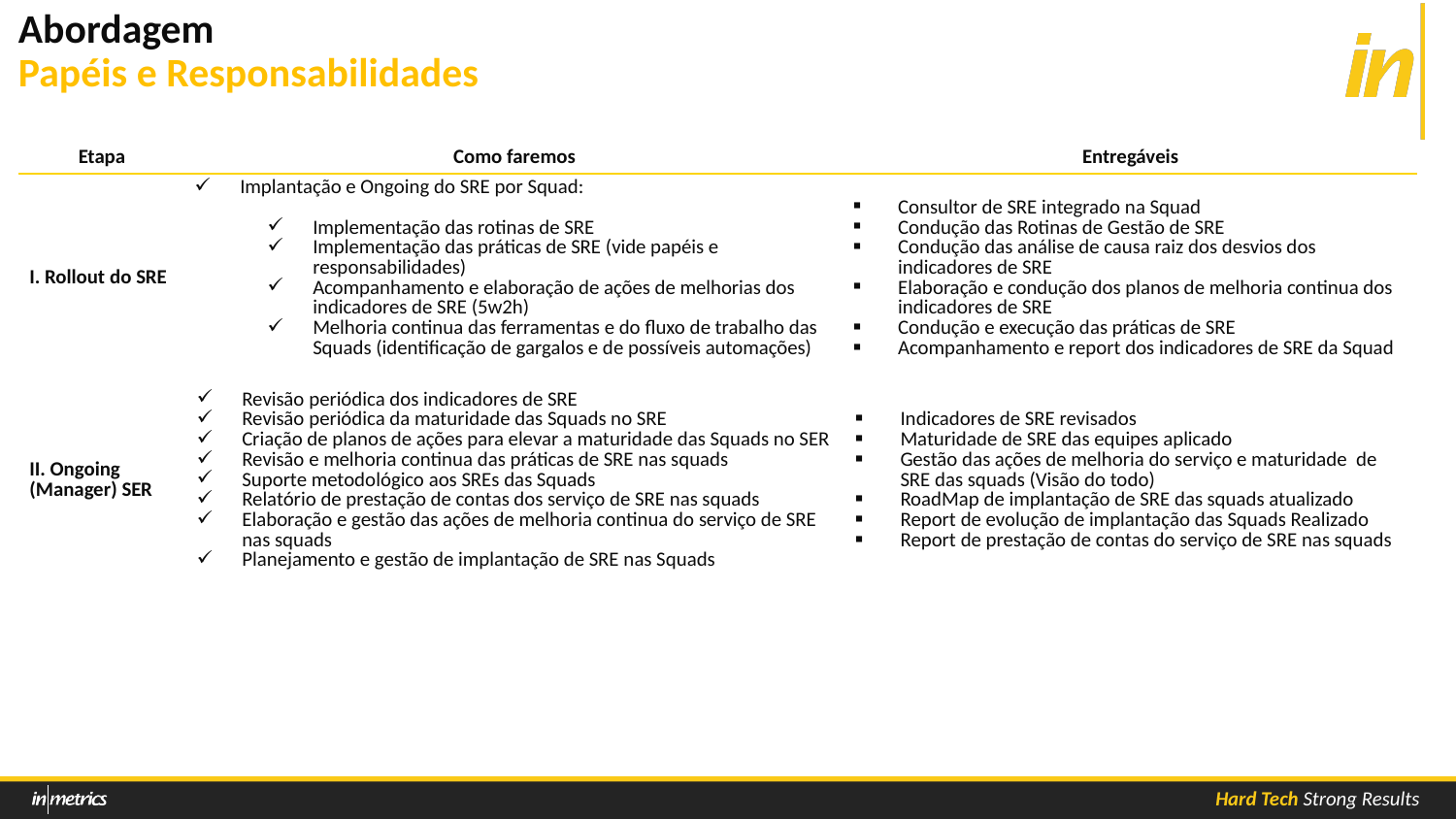

# Abordagem Papéis e Responsabilidades
| Etapa | Como faremos | Entregáveis |
| --- | --- | --- |
| I. Rollout do SRE | Implantação e Ongoing do SRE por Squad: Implementação das rotinas de SRE Implementação das práticas de SRE (vide papéis e responsabilidades) Acompanhamento e elaboração de ações de melhorias dos indicadores de SRE (5w2h) Melhoria continua das ferramentas e do fluxo de trabalho das Squads (identificação de gargalos e de possíveis automações) | Consultor de SRE integrado na Squad Condução das Rotinas de Gestão de SRE Condução das análise de causa raiz dos desvios dos indicadores de SRE Elaboração e condução dos planos de melhoria continua dos indicadores de SRE Condução e execução das práticas de SRE Acompanhamento e report dos indicadores de SRE da Squad |
| II. Ongoing (Manager) SER | Revisão periódica dos indicadores de SRE Revisão periódica da maturidade das Squads no SRE Criação de planos de ações para elevar a maturidade das Squads no SER Revisão e melhoria continua das práticas de SRE nas squads Suporte metodológico aos SREs das Squads Relatório de prestação de contas dos serviço de SRE nas squads Elaboração e gestão das ações de melhoria continua do serviço de SRE nas squads Planejamento e gestão de implantação de SRE nas Squads | Indicadores de SRE revisados Maturidade de SRE das equipes aplicado Gestão das ações de melhoria do serviço e maturidade de SRE das squads (Visão do todo) RoadMap de implantação de SRE das squads atualizado Report de evolução de implantação das Squads Realizado Report de prestação de contas do serviço de SRE nas squads |